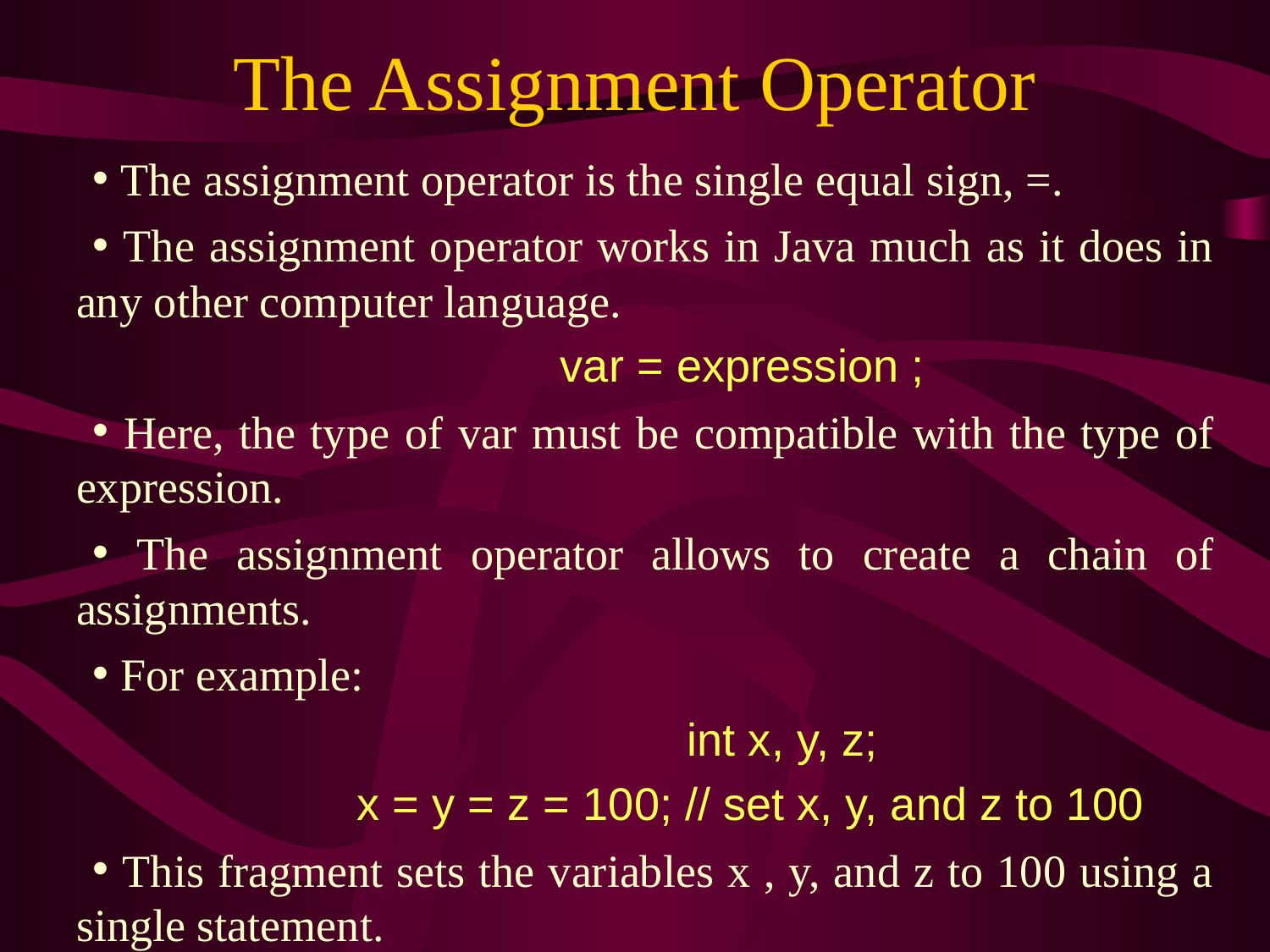

# The Assignment Operator
 The assignment operator is the single equal sign, =.
 The assignment operator works in Java much as it does in any other computer language.
				var = expression ;
 Here, the type of var must be compatible with the type of expression.
 The assignment operator allows to create a chain of assignments.
 For example:
			          	int x, y, z;
		    x = y = z = 100; // set x, y, and z to 100
 This fragment sets the variables x , y, and z to 100 using a single statement.